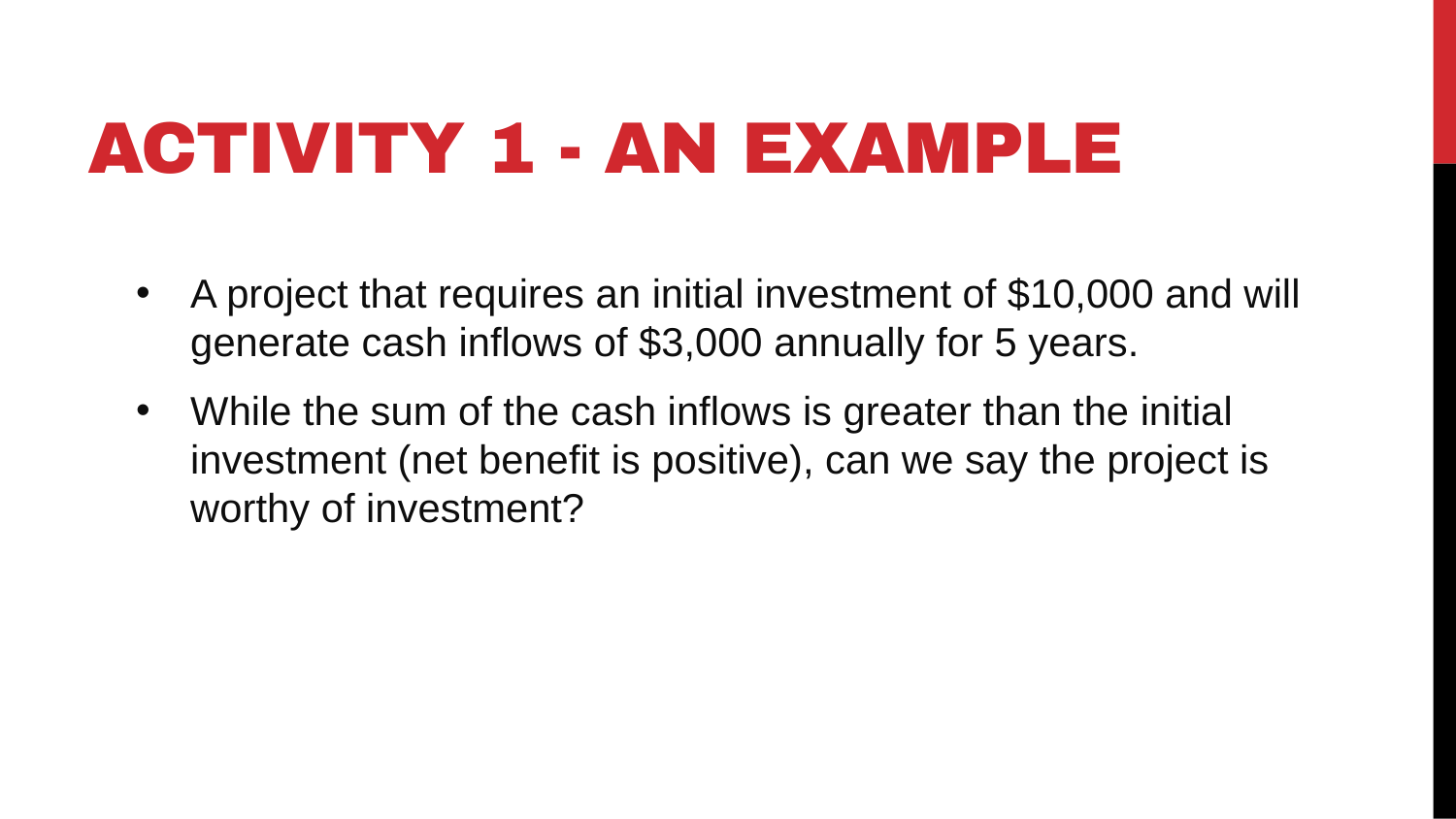

# Activity 1 - An example
A project that requires an initial investment of $10,000 and will generate cash inflows of $3,000 annually for 5 years.
While the sum of the cash inflows is greater than the initial investment (net benefit is positive), can we say the project is worthy of investment?